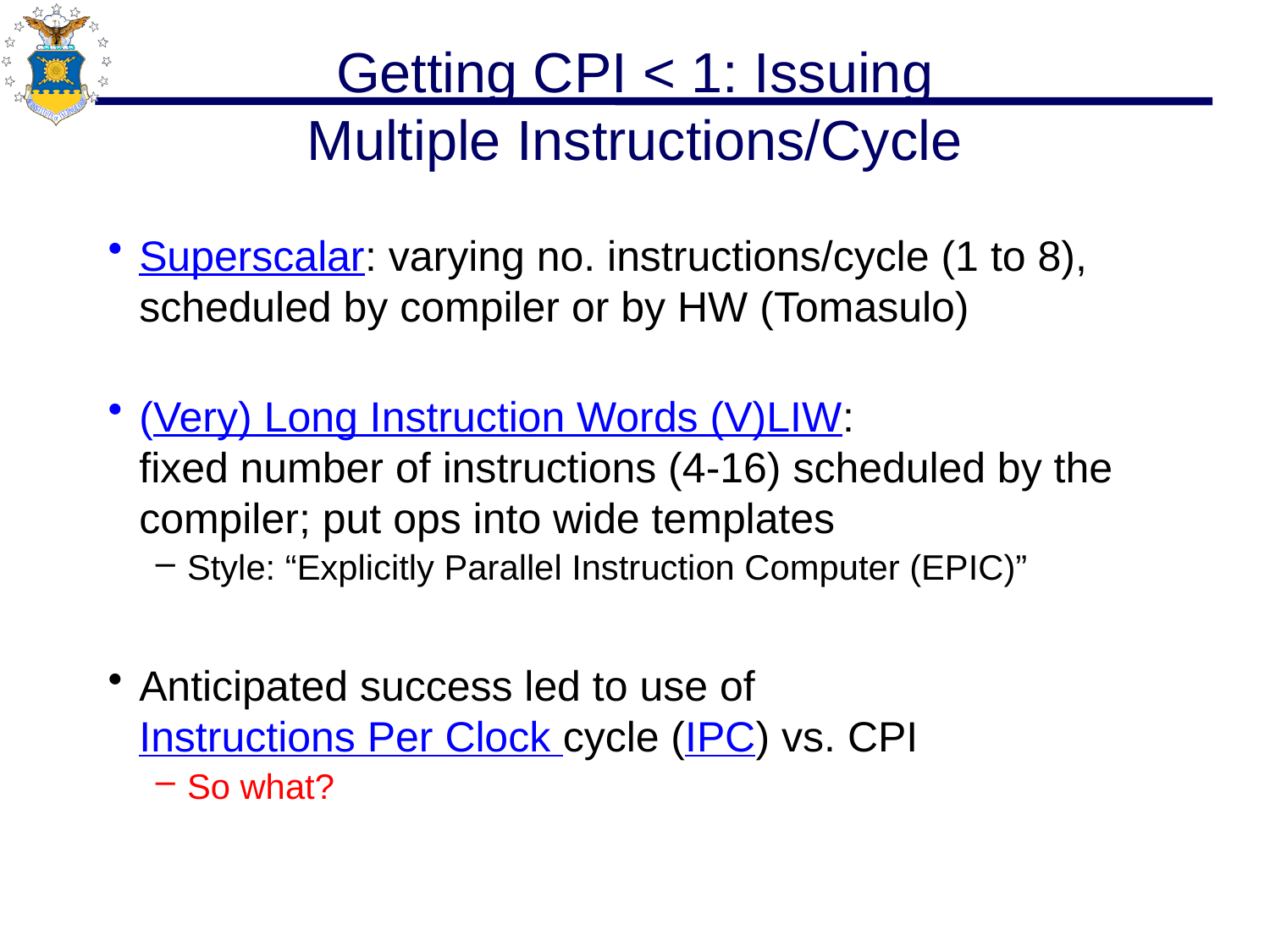

# Getting CPI < 1: Issuing Multiple Instructions/Cycle
Superscalar: varying no. instructions/cycle (1 to 8), scheduled by compiler or by HW (Tomasulo)

(Very) Long Instruction Words (V)LIW:
fixed number of instructions (4-16) scheduled by the compiler; put ops into wide templates
Style: “Explicitly Parallel Instruction Computer (EPIC)”

Anticipated success led to use of
Instructions Per Clock cycle (IPC) vs. CPI
So what?